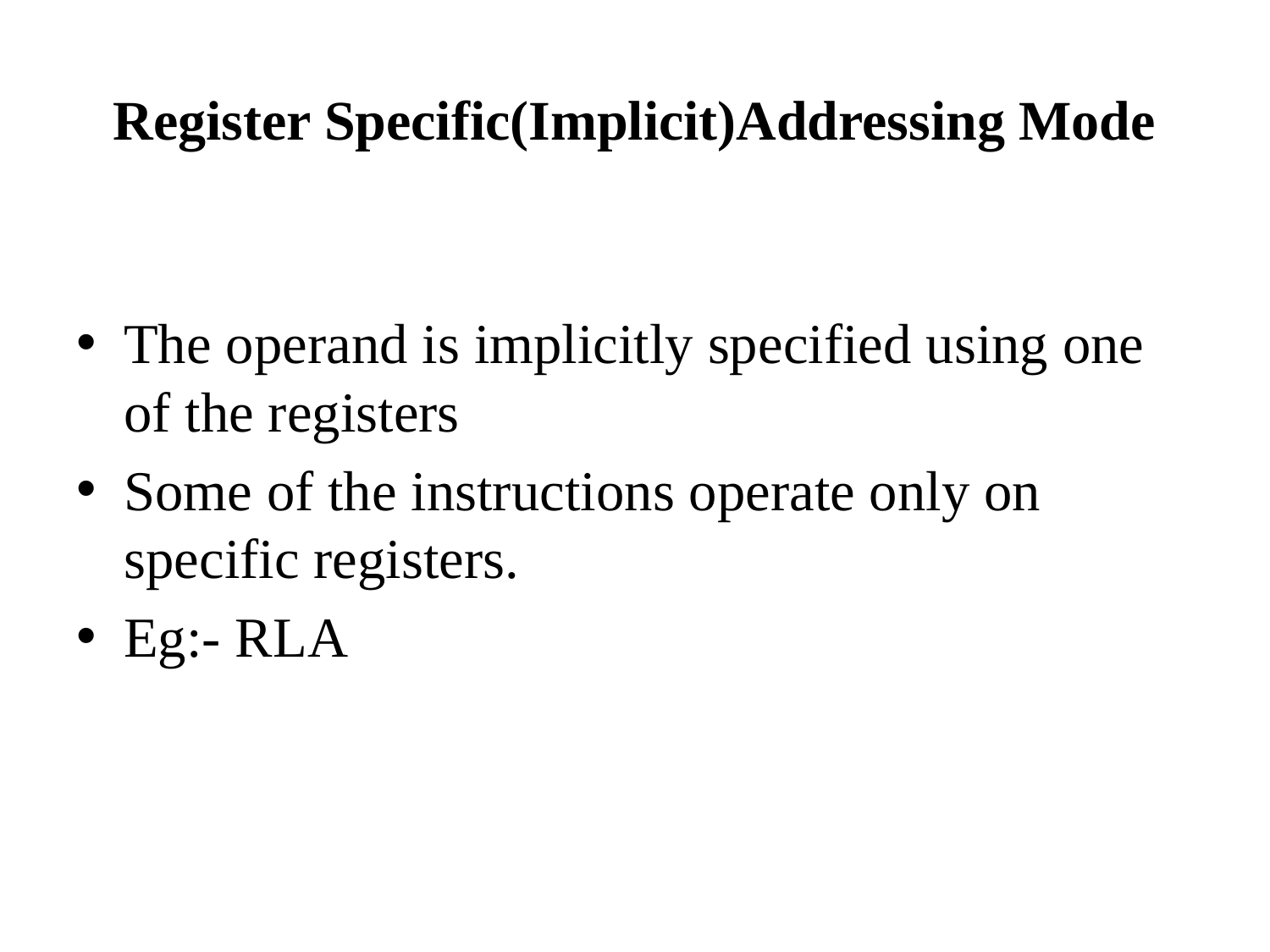

# Register Specific(Implicit)Addressing Mode

The operand is implicitly specified using one of the registers
Some of the instructions operate only on specific registers.
Eg:- RLA